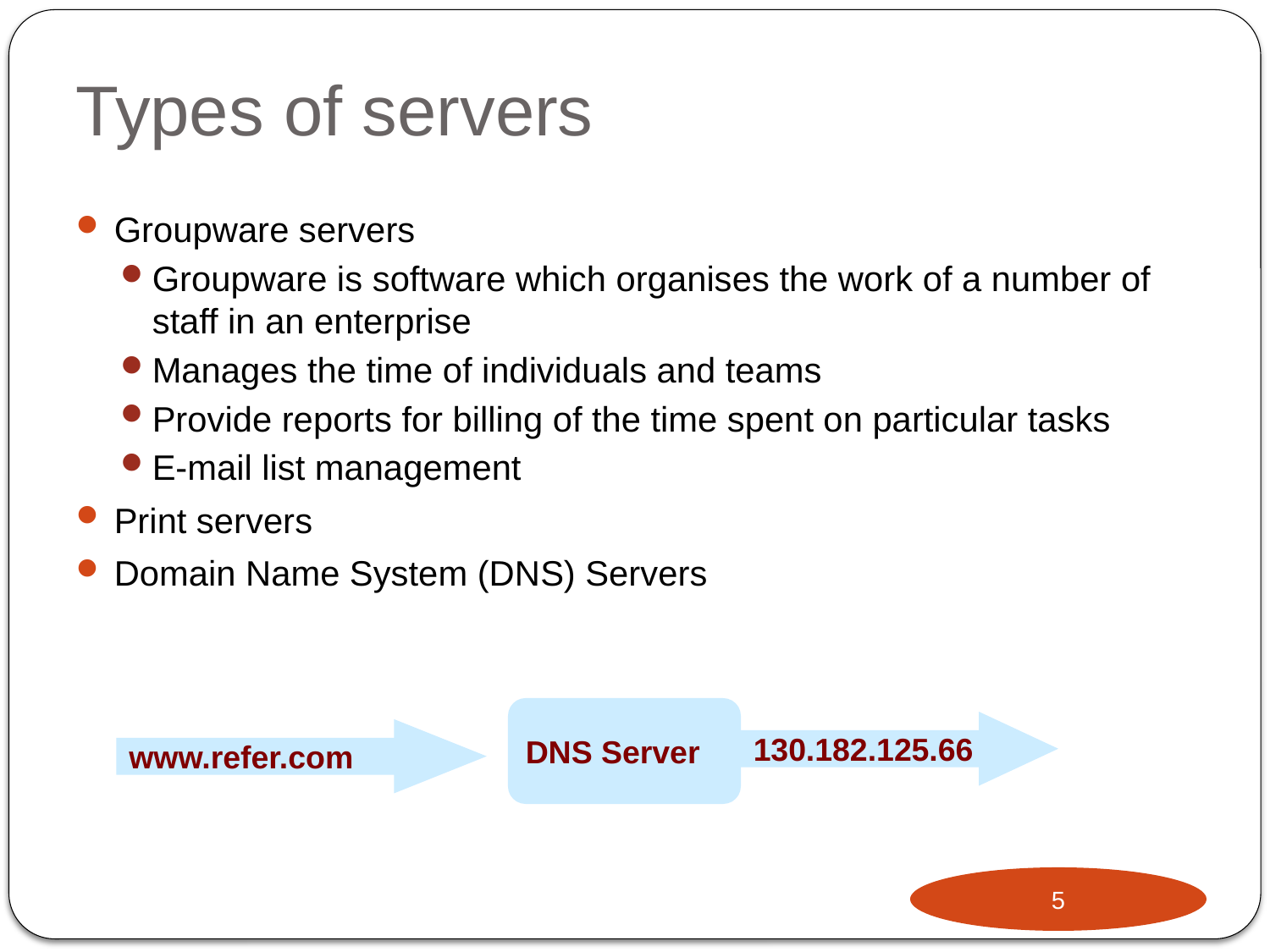

# Types of servers
Groupware servers
Groupware is software which organises the work of a number of staff in an enterprise
Manages the time of individuals and teams
Provide reports for billing of the time spent on particular tasks
E-mail list management
Print servers
Domain Name System (DNS) Servers

DNS Server
130.182.125.66
www.refer.com
5